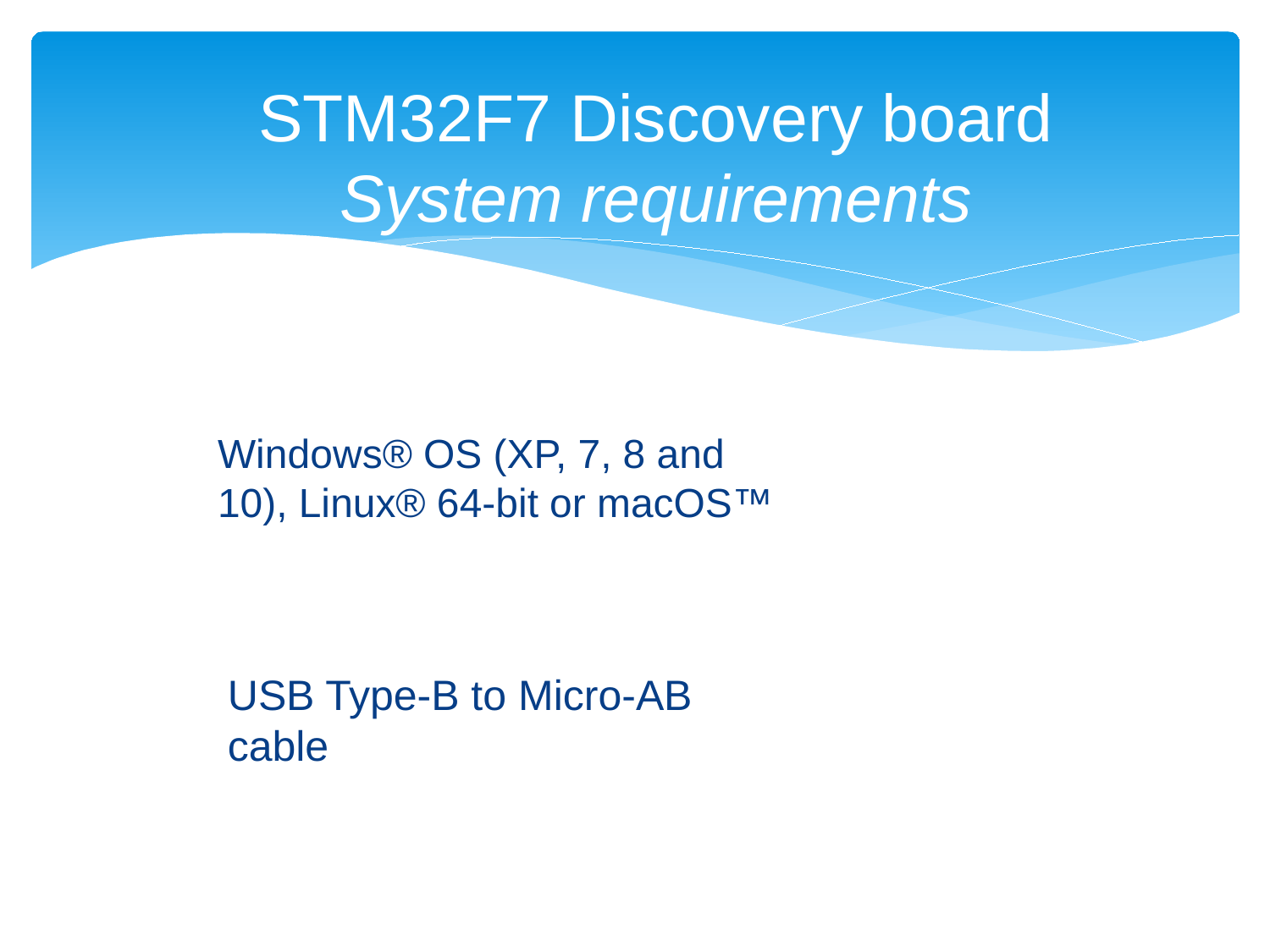

STM32F7 Discovery board
System requirements
Windows® OS (XP, 7, 8 and 10), Linux® 64-bit or macOS™

USB Type-B to Micro-AB cable